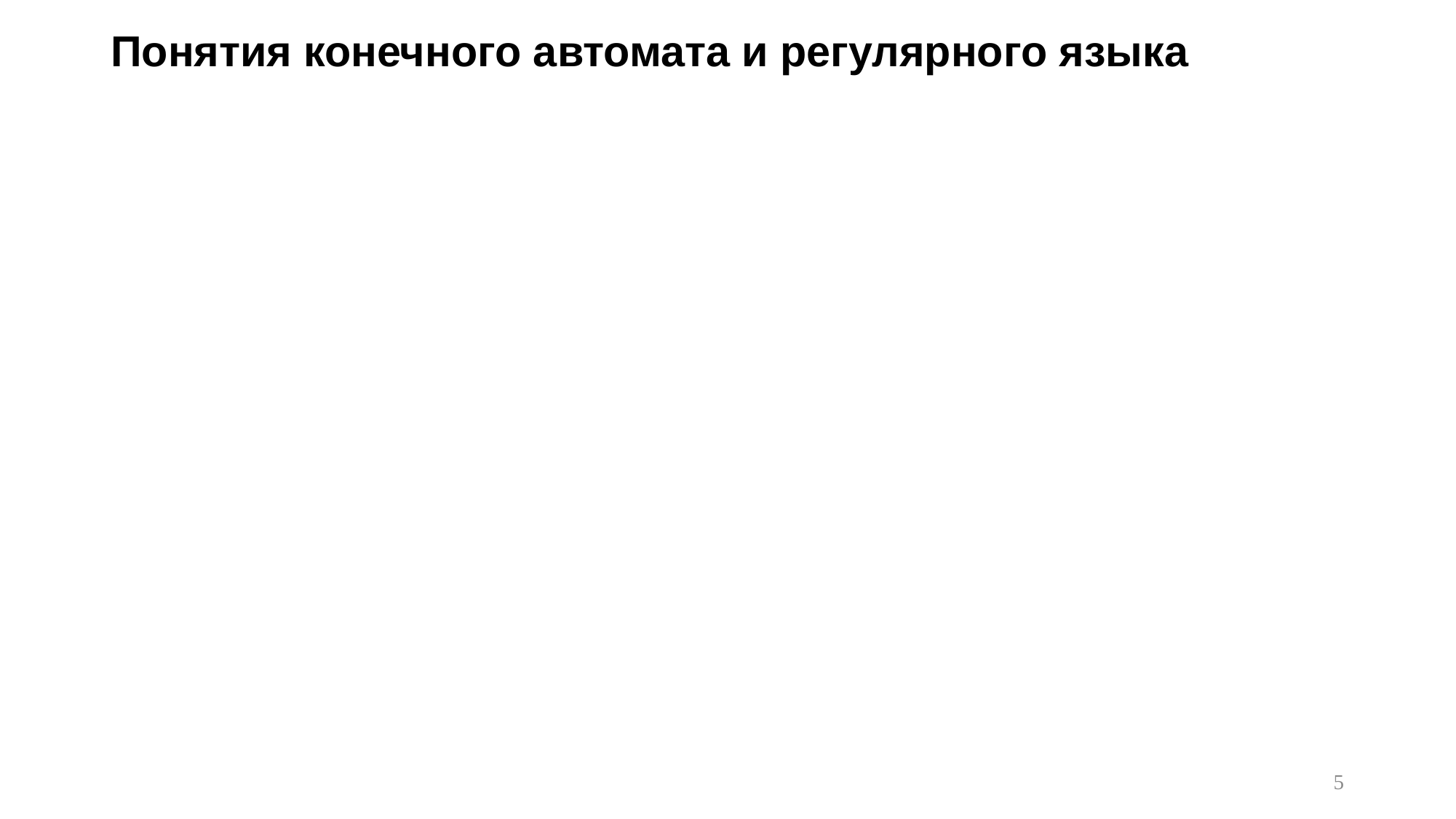

# Понятия конечного автомата и регулярного языка

5